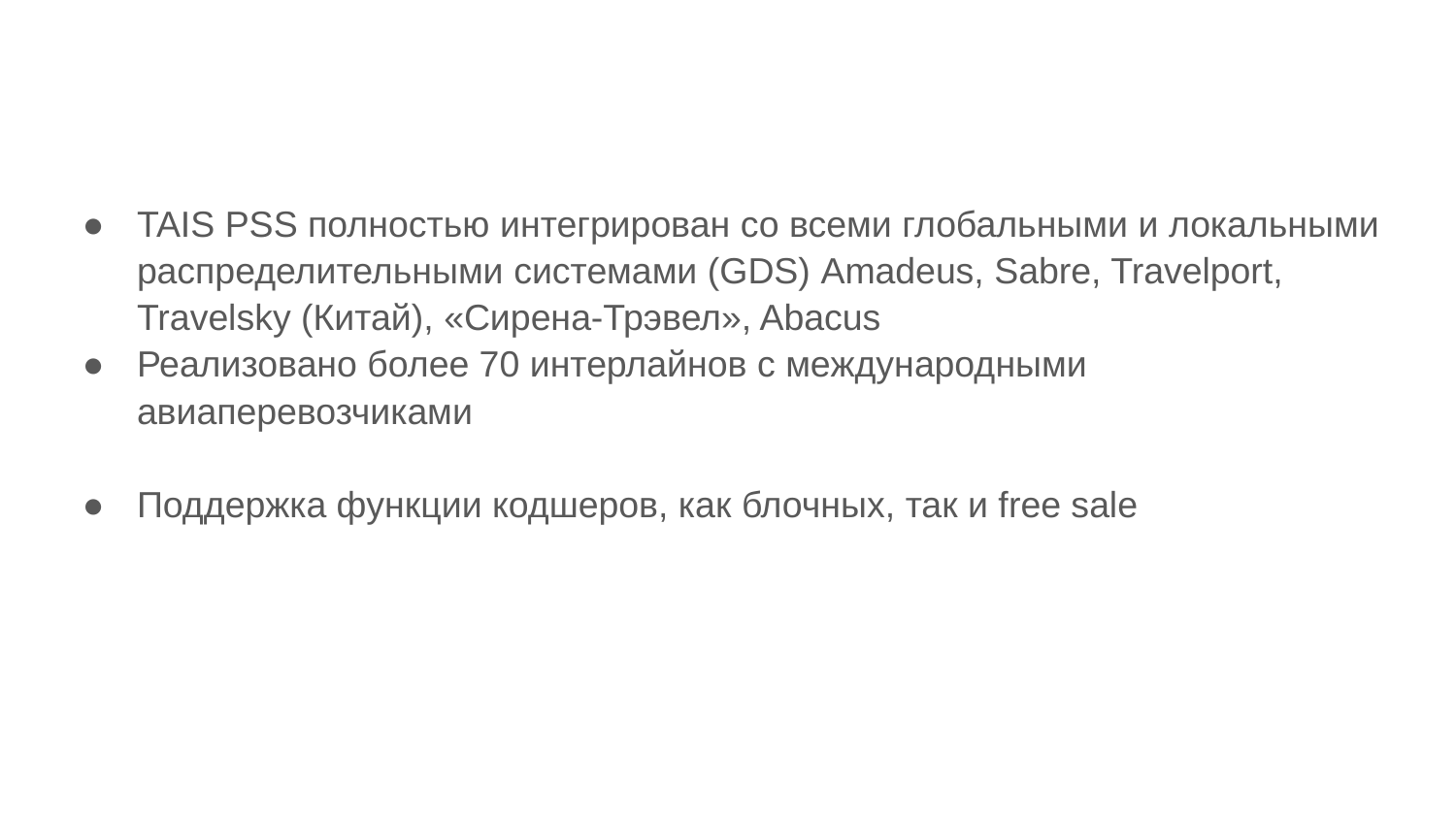

TAIS PSS полностью интегрирован со всеми глобальными и локальными распределительными системами (GDS) Amadeus, Sabre, Travelport, Travelsky (Китай), «Сирена-Трэвел», Abacus
Реализовано более 70 интерлайнов с международными авиаперевозчиками
Поддержка функции кодшеров, как блочных, так и free sale